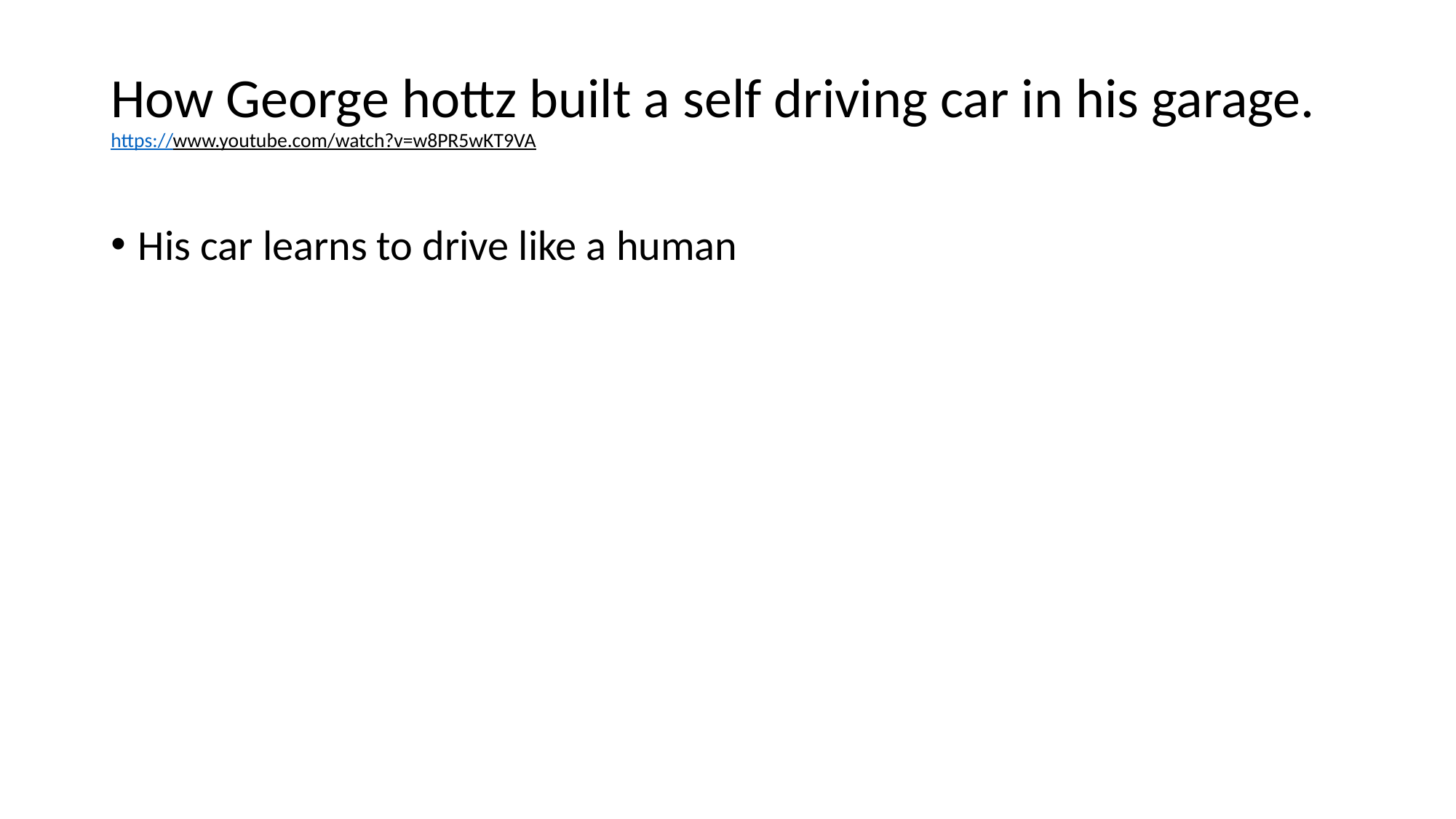

# How George hottz built a self driving car in his garage. https://www.youtube.com/watch?v=w8PR5wKT9VA
His car learns to drive like a human